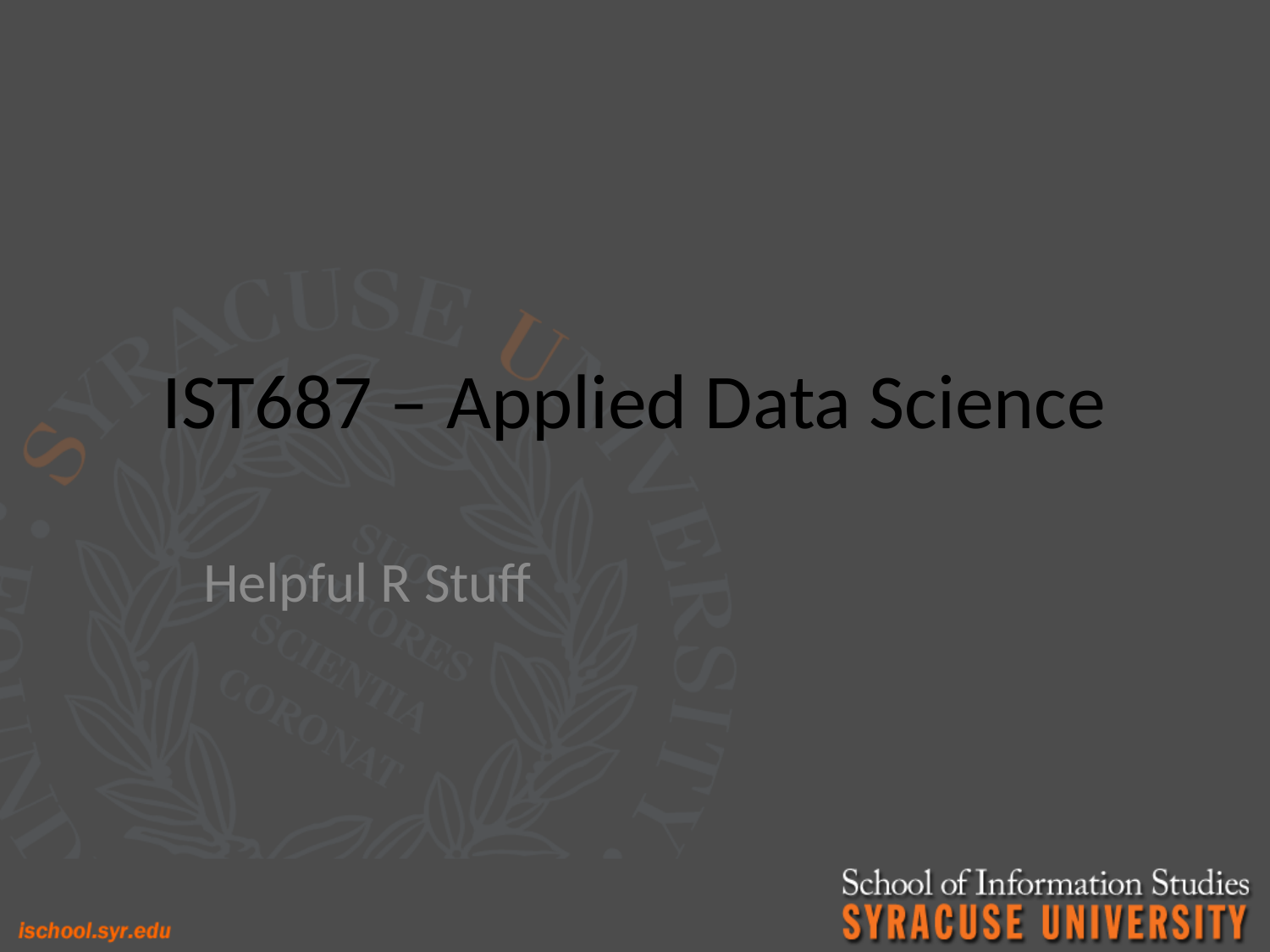

# IST687 – Applied Data Science
Helpful R Stuff